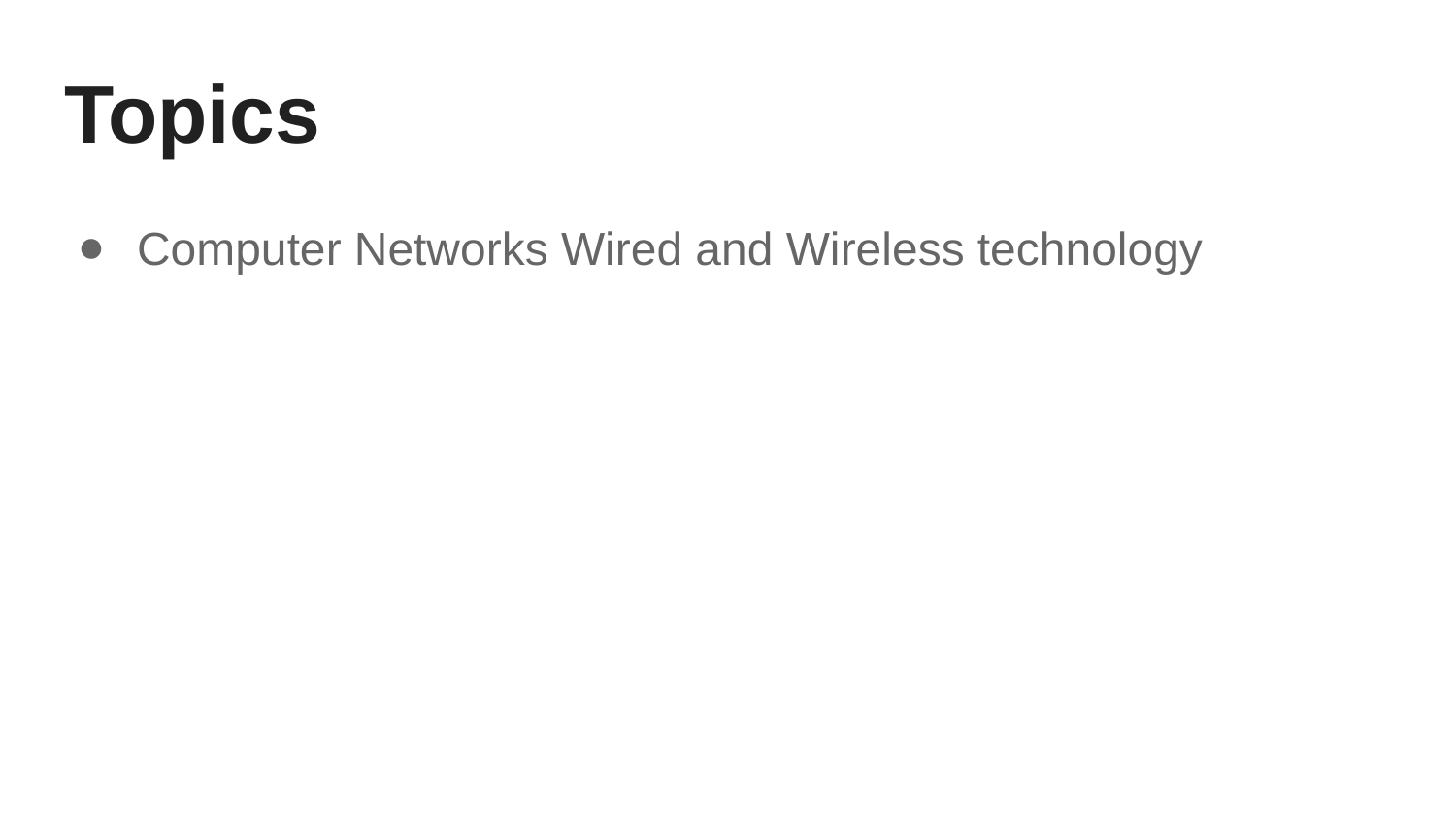

# Topics
Computer Networks Wired and Wireless technology